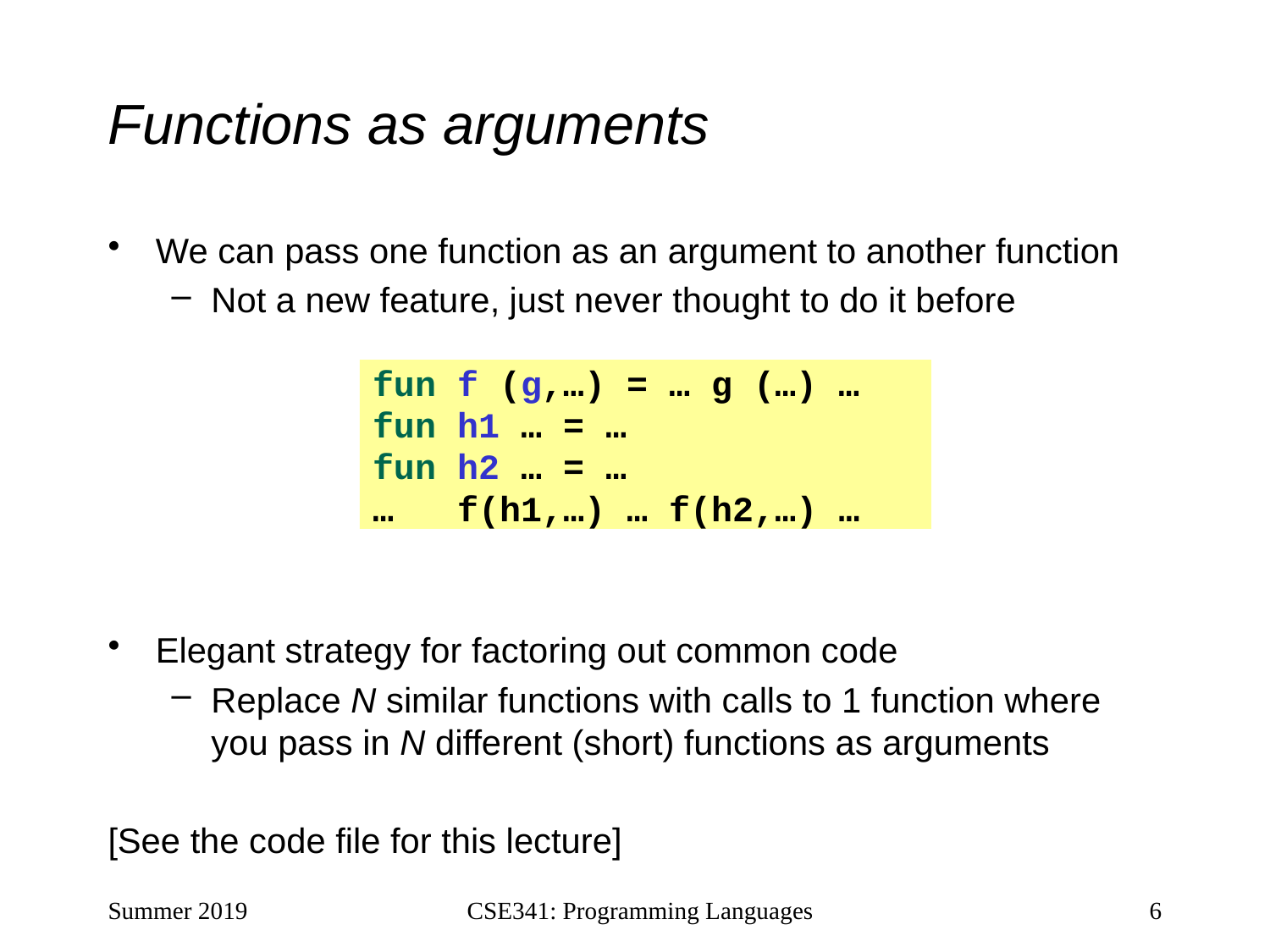

# Functions as arguments
We can pass one function as an argument to another function
Not a new feature, just never thought to do it before

Elegant strategy for factoring out common code
Replace N similar functions with calls to 1 function where you pass in N different (short) functions as arguments

[See the code file for this lecture]
fun f (g,…) = … g (…) …
fun h1 … = …
fun h2 … = …
…   f(h1,…) … f(h2,…) …
Summer 2019
CSE341: Programming Languages
6